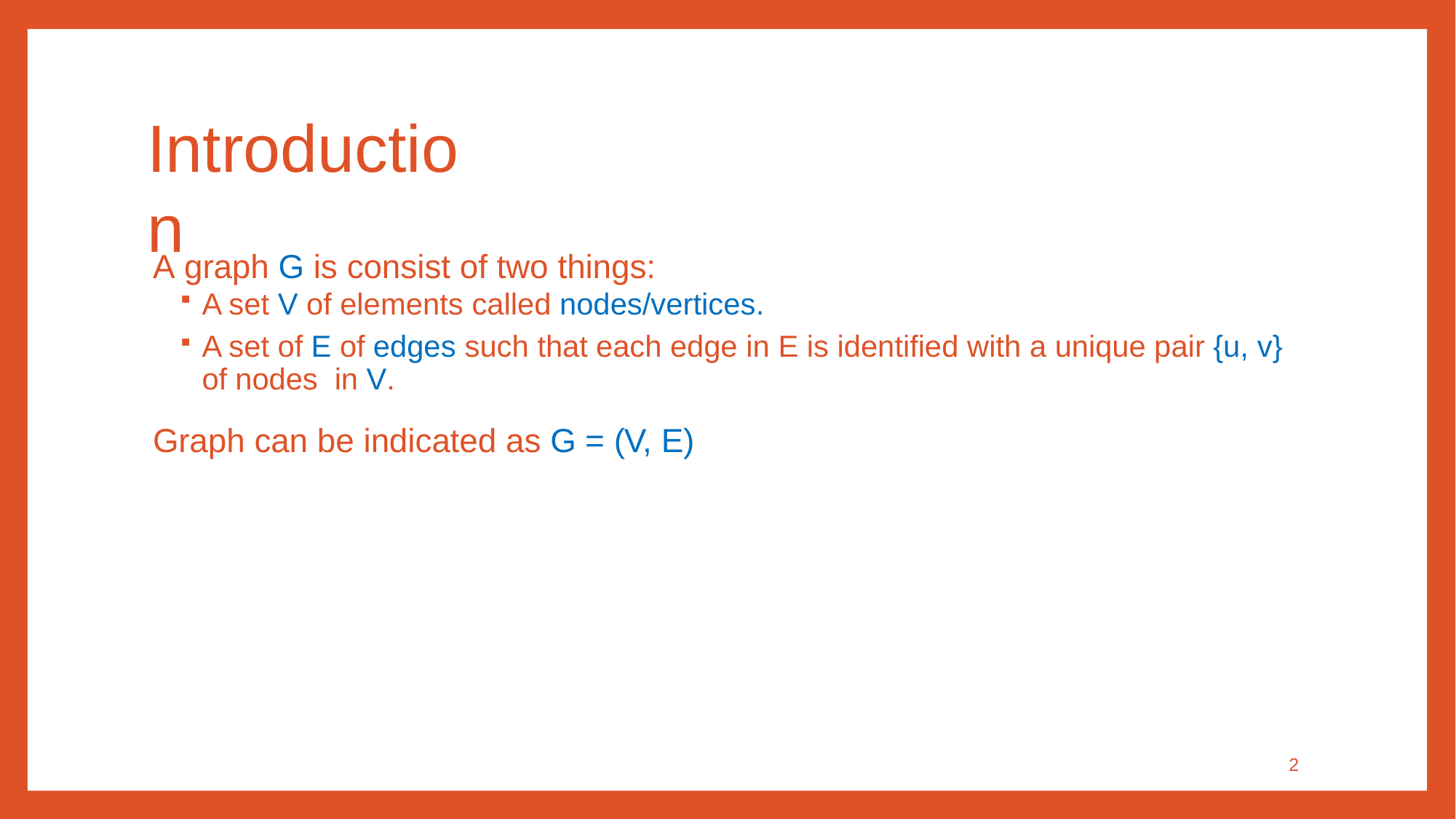

# Introduction
A graph G is consist of two things:
A set V of elements called nodes/vertices.
A set of E of edges such that each edge in E is identified with a unique pair {u, v} of nodes  in V.
Graph can be indicated as G = (V, E)
2